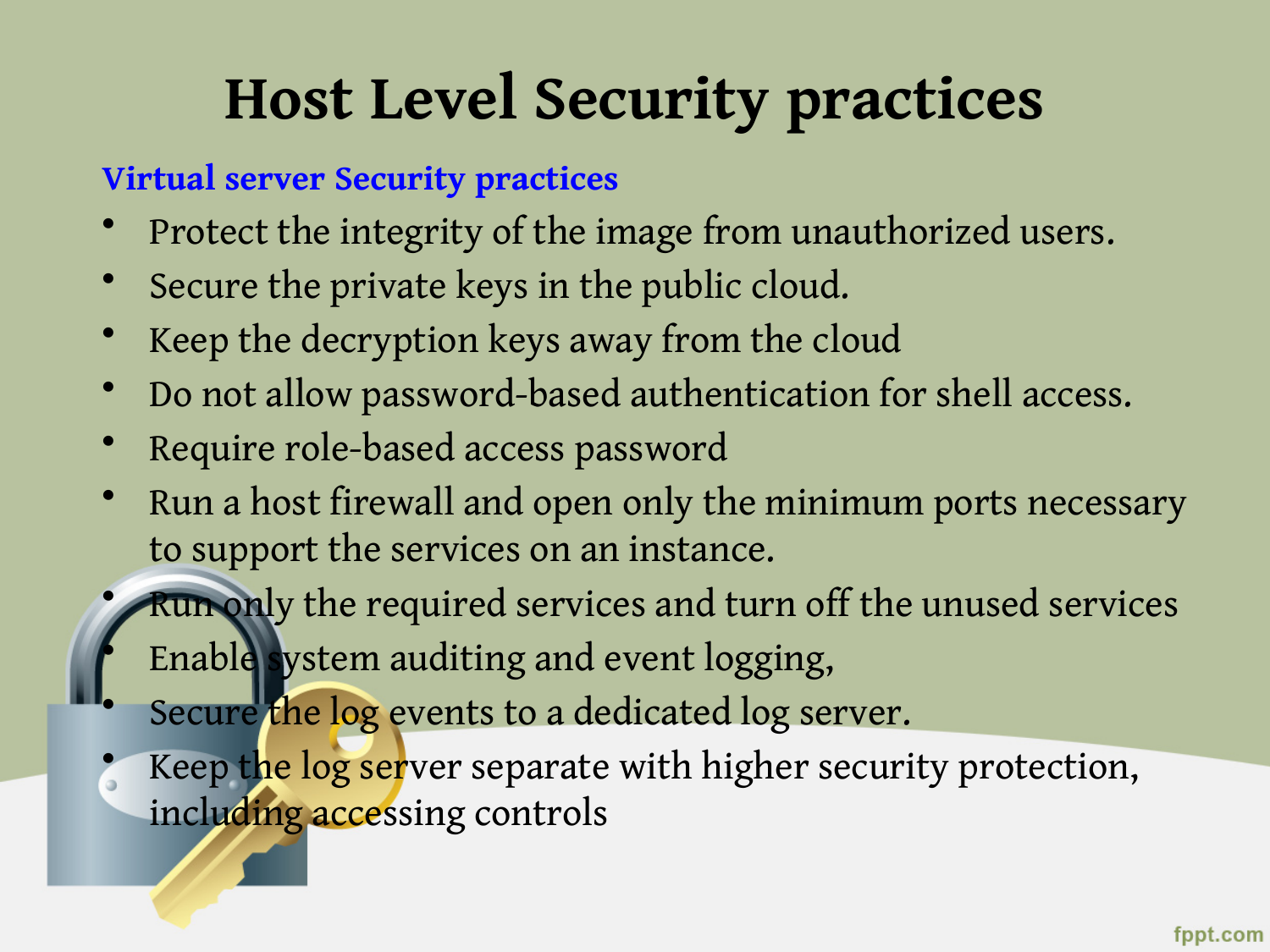

# Host Level Security practices
Virtual server Security practices
Protect the integrity of the image from unauthorized users.
Secure the private keys in the public cloud.
Keep the decryption keys away from the cloud
Do not allow password-based authentication for shell access.
Require role-based access password
Run a host firewall and open only the minimum ports necessary to support the services on an instance.
Run only the required services and turn off the unused services
Enable system auditing and event logging,
Secure the log events to a dedicated log server.
Keep the log server separate with higher security protection, including accessing controls